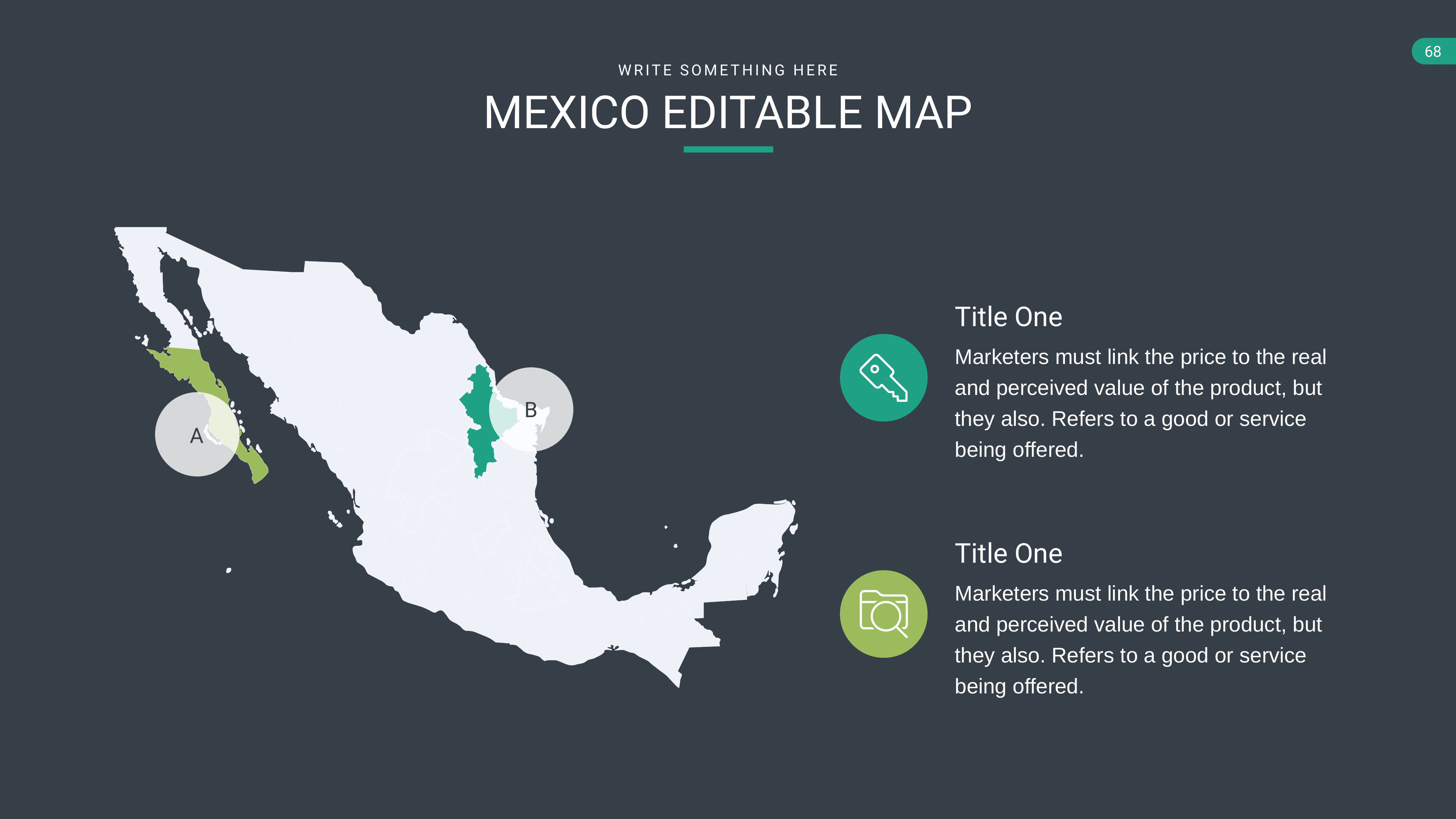

WRITE SOMETHING HERE
MEXICO EDITABLE MAP

Title One
Marketers must link the price to the real and perceived value of the product, but they also. Refers to a good or service being offered.

Title One
Marketers must link the price to the real and perceived value of the product, but they also. Refers to a good or service being offered.

B

A